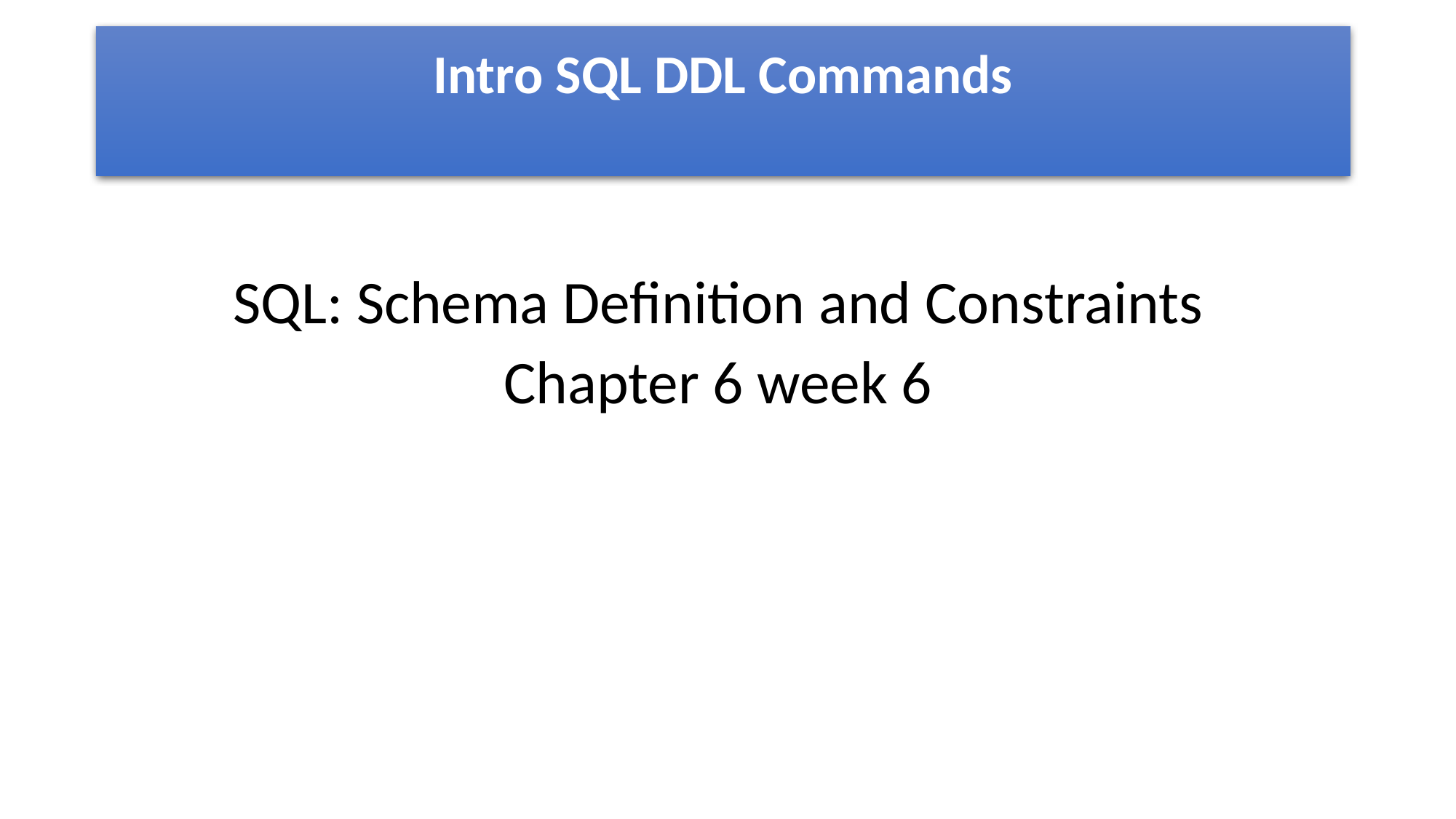

# Intro SQL DDL Commands

SQL: Schema Definition and Constraints
Chapter 6 week 6